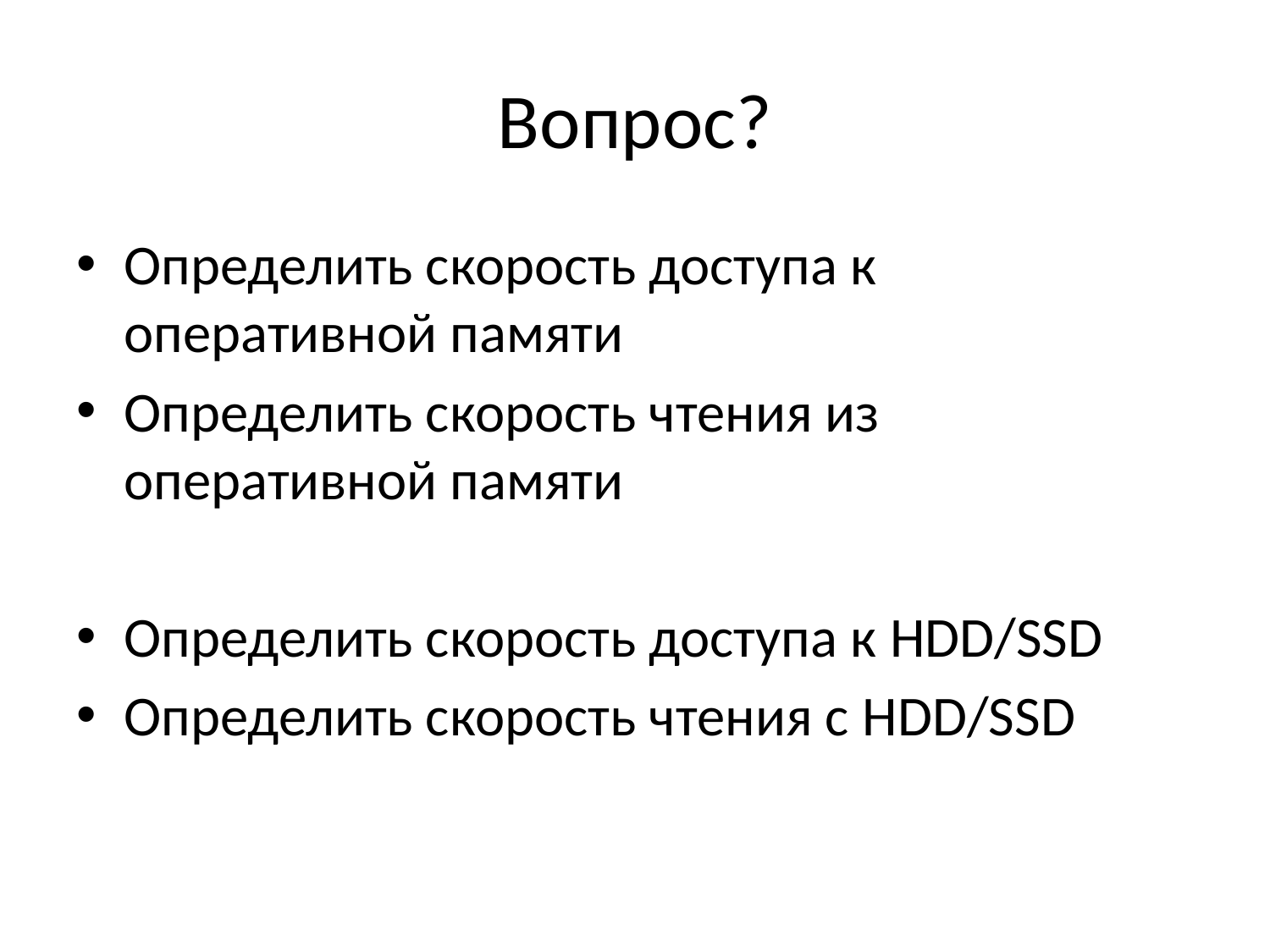

# Вопрос?
Определить скорость доступа к оперативной памяти
Определить скорость чтения из оперативной памяти

Определить скорость доступа к HDD/SSD
Определить скорость чтения с HDD/SSD